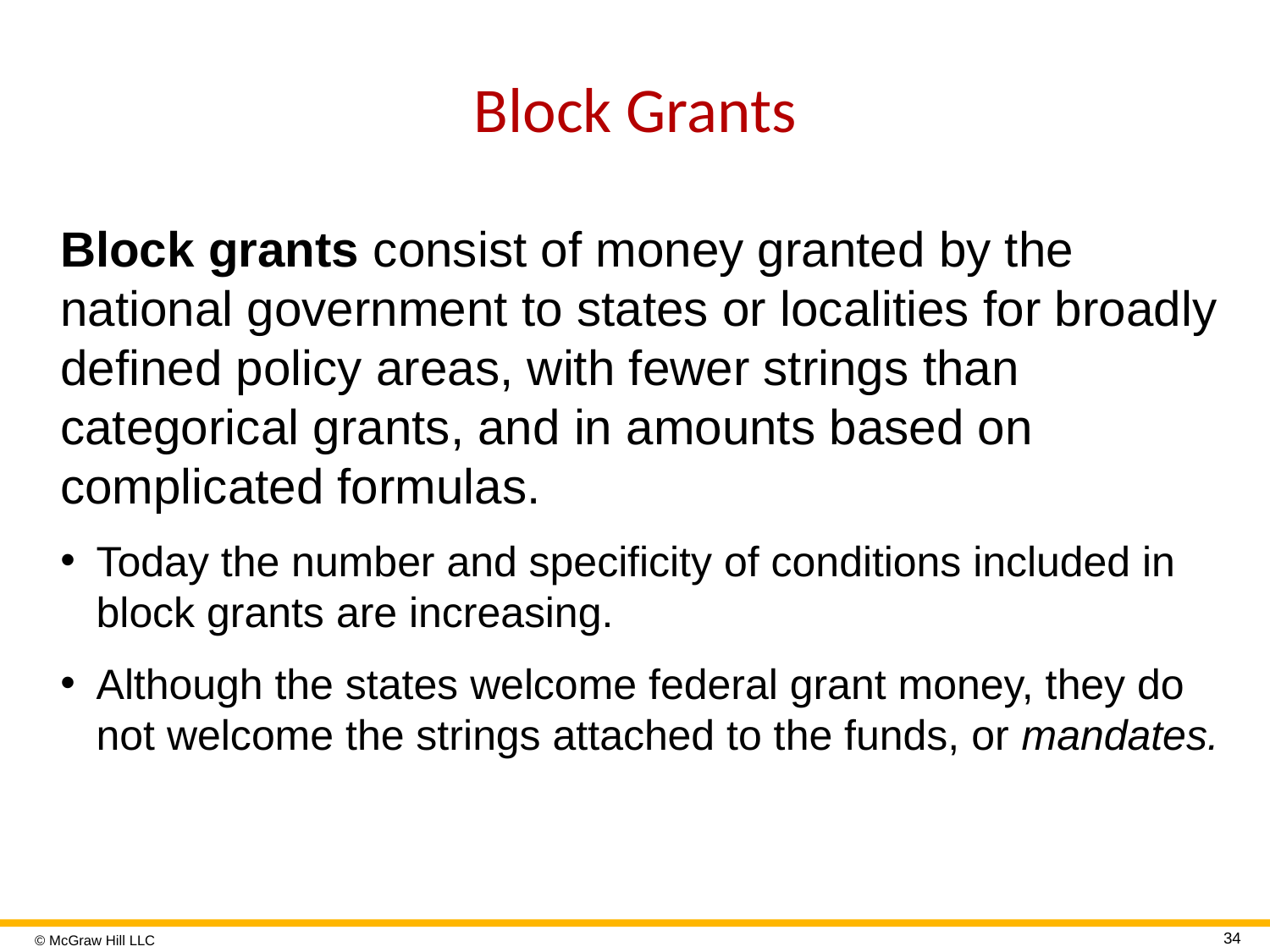

# Block Grants
Block grants consist of money granted by the national government to states or localities for broadly defined policy areas, with fewer strings than categorical grants, and in amounts based on complicated formulas.
Today the number and specificity of conditions included in block grants are increasing.
Although the states welcome federal grant money, they do not welcome the strings attached to the funds, or mandates.

34